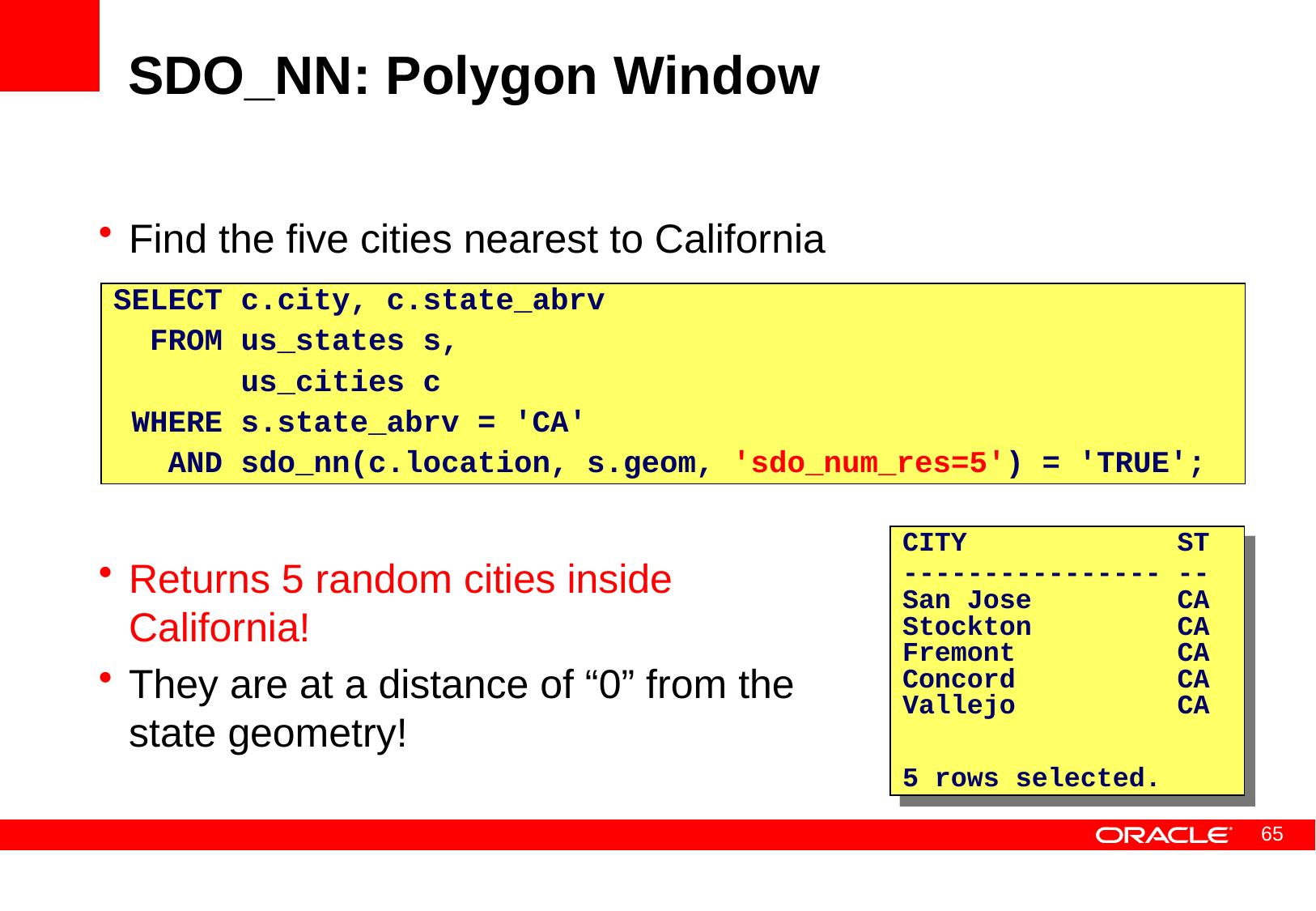

# SDO_NN: Polygon Window
Find the five cities nearest to California

Returns 5 random cities inside California!
They are at a distance of “0” from the state geometry!
SELECT c.city, c.state_abrv
  FROM us_states s,
       us_cities c
 WHERE s.state_abrv = 'CA'
   AND sdo_nn(c.location, s.geom, 'sdo_num_res=5') = 'TRUE';
CITY             ST
---------------- --
San Jose         CA
Stockton         CA
Fremont          CA
Concord          CA
Vallejo          CA

5 rows selected.